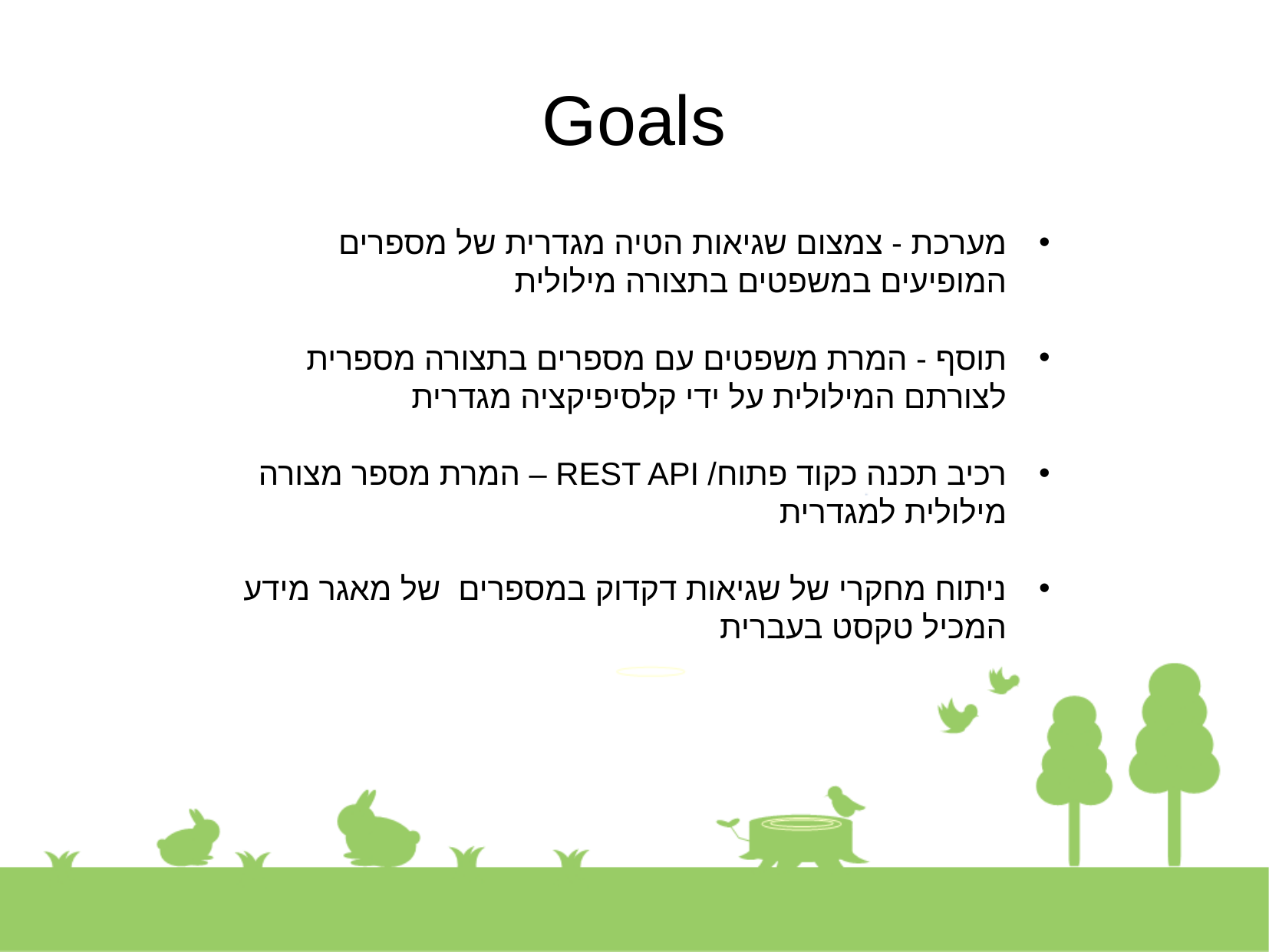

Goals
מערכת - צמצום שגיאות הטיה מגדרית של מספרים המופיעים במשפטים בתצורה מילולית

תוסף - המרת משפטים עם מספרים בתצורה מספרית לצורתם המילולית על ידי קלסיפיקציה מגדרית

רכיב תכנה כקוד פתוח/ REST API – המרת מספר מצורה מילולית למגדרית

ניתוח מחקרי של שגיאות דקדוק במספרים  של מאגר מידע המכיל טקסט בעברית